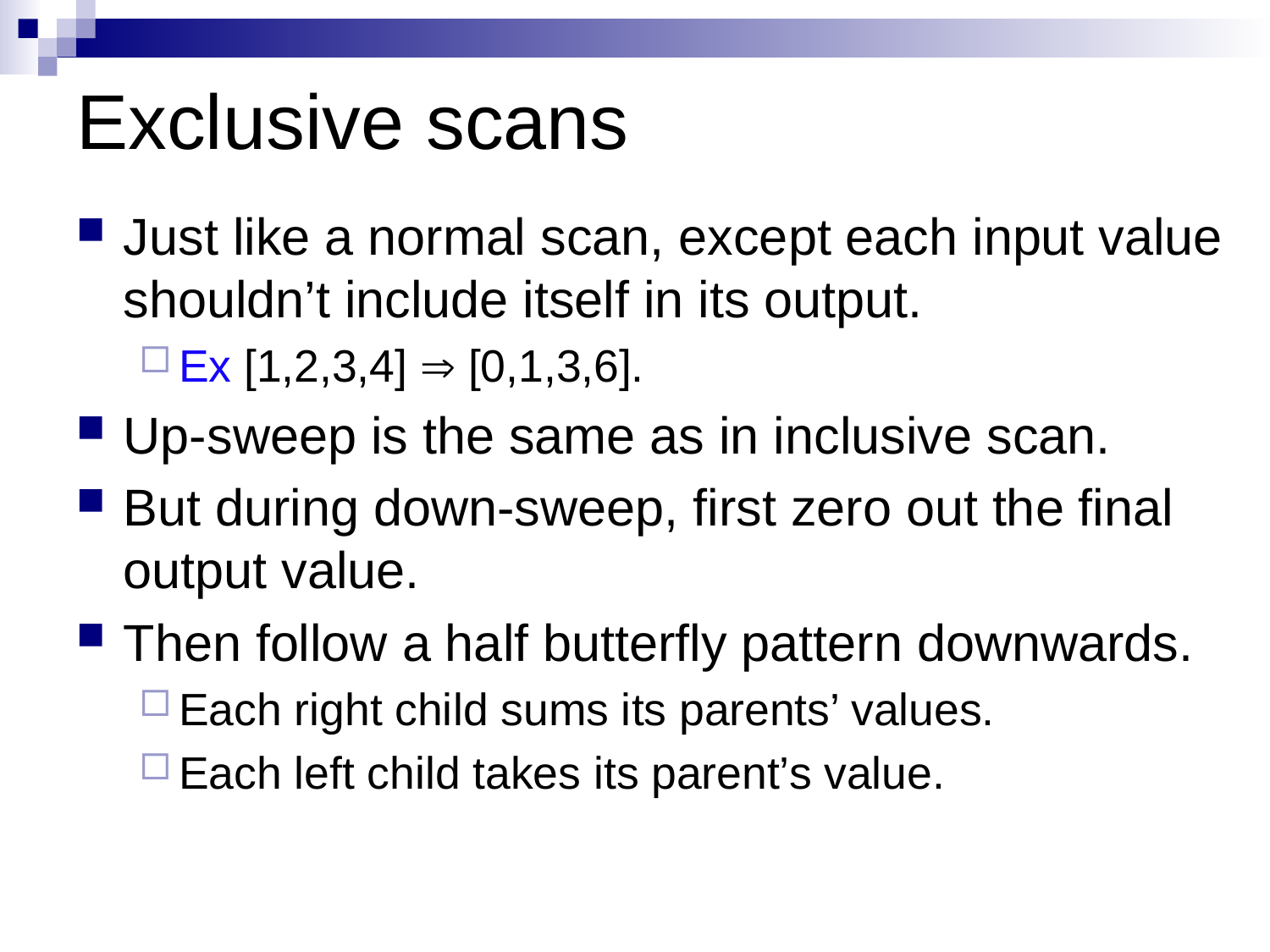

# Exclusive scans
Just like a normal scan, except each input value shouldn’t include itself in its output.
Ex [1,2,3,4] ⇒ [0,1,3,6].
Up-sweep is the same as in inclusive scan.
But during down-sweep, first zero out the final output value.
Then follow a half butterfly pattern downwards.
Each right child sums its parents’ values.
Each left child takes its parent’s value.